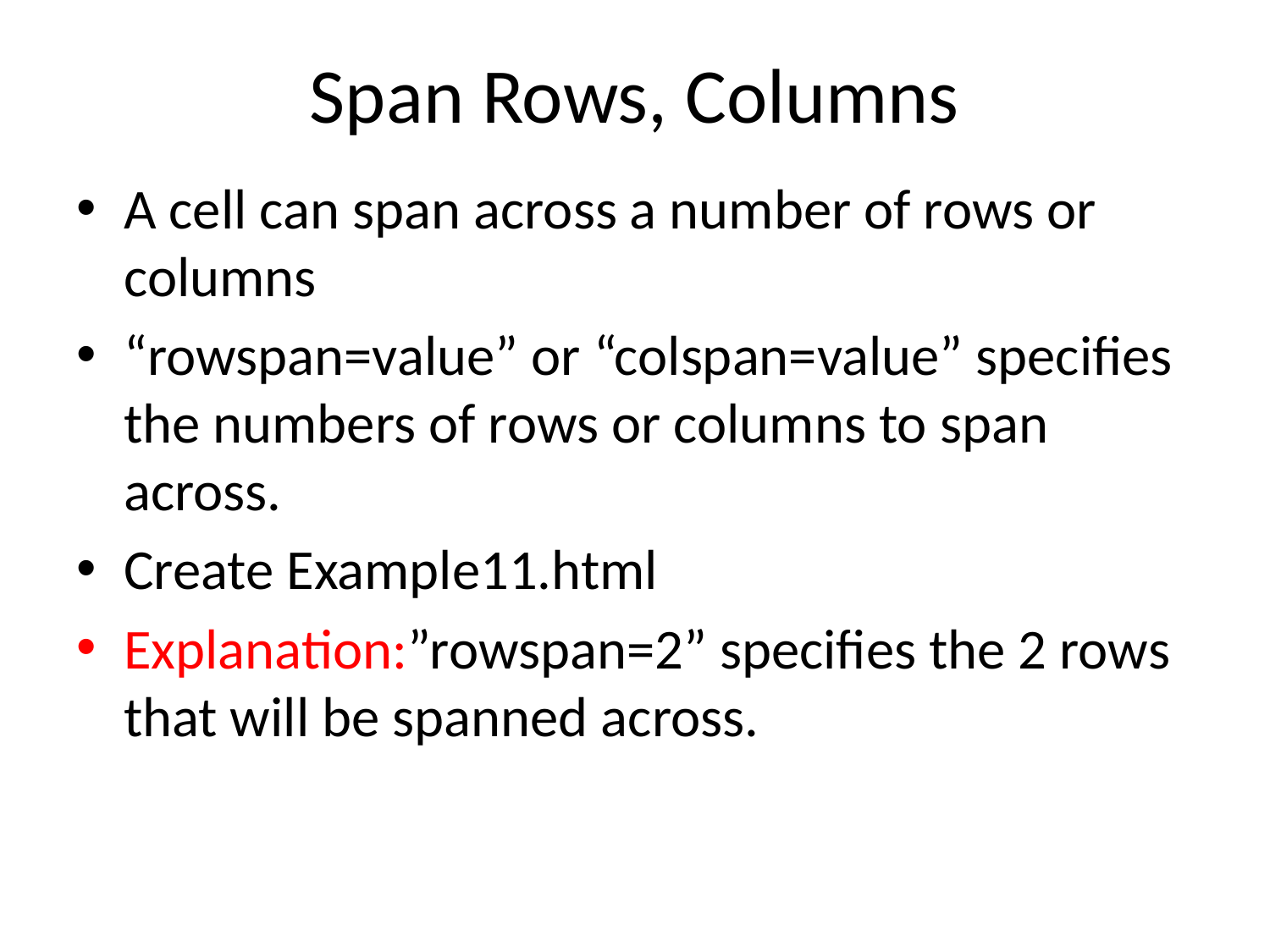

# Span Rows, Columns
A cell can span across a number of rows or columns
“rowspan=value” or “colspan=value” specifies the numbers of rows or columns to span across.
Create Example11.html
Explanation:”rowspan=2” specifies the 2 rows that will be spanned across.